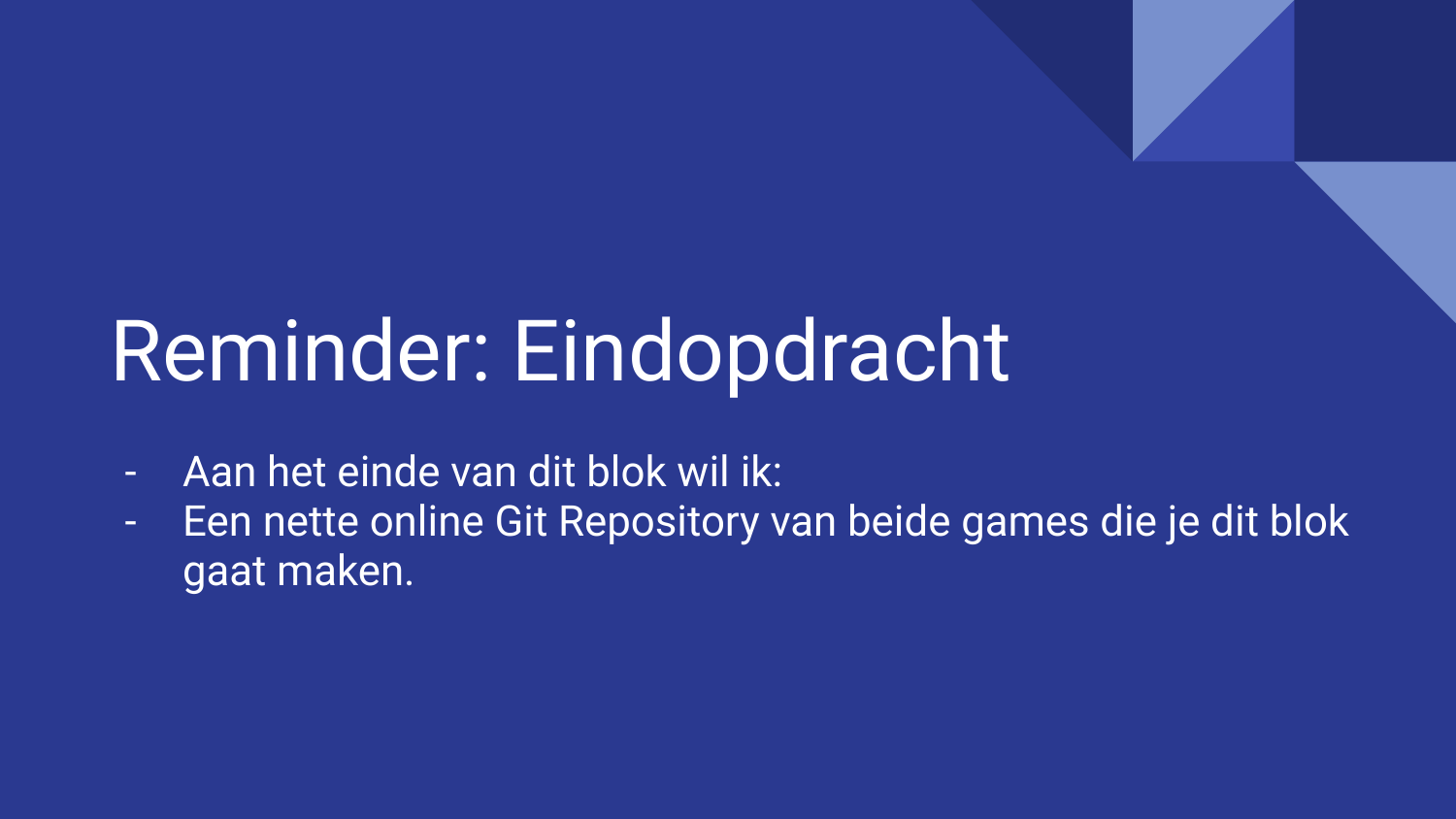

# Reminder: Eindopdracht
Aan het einde van dit blok wil ik:
Een nette online Git Repository van beide games die je dit blok gaat maken.